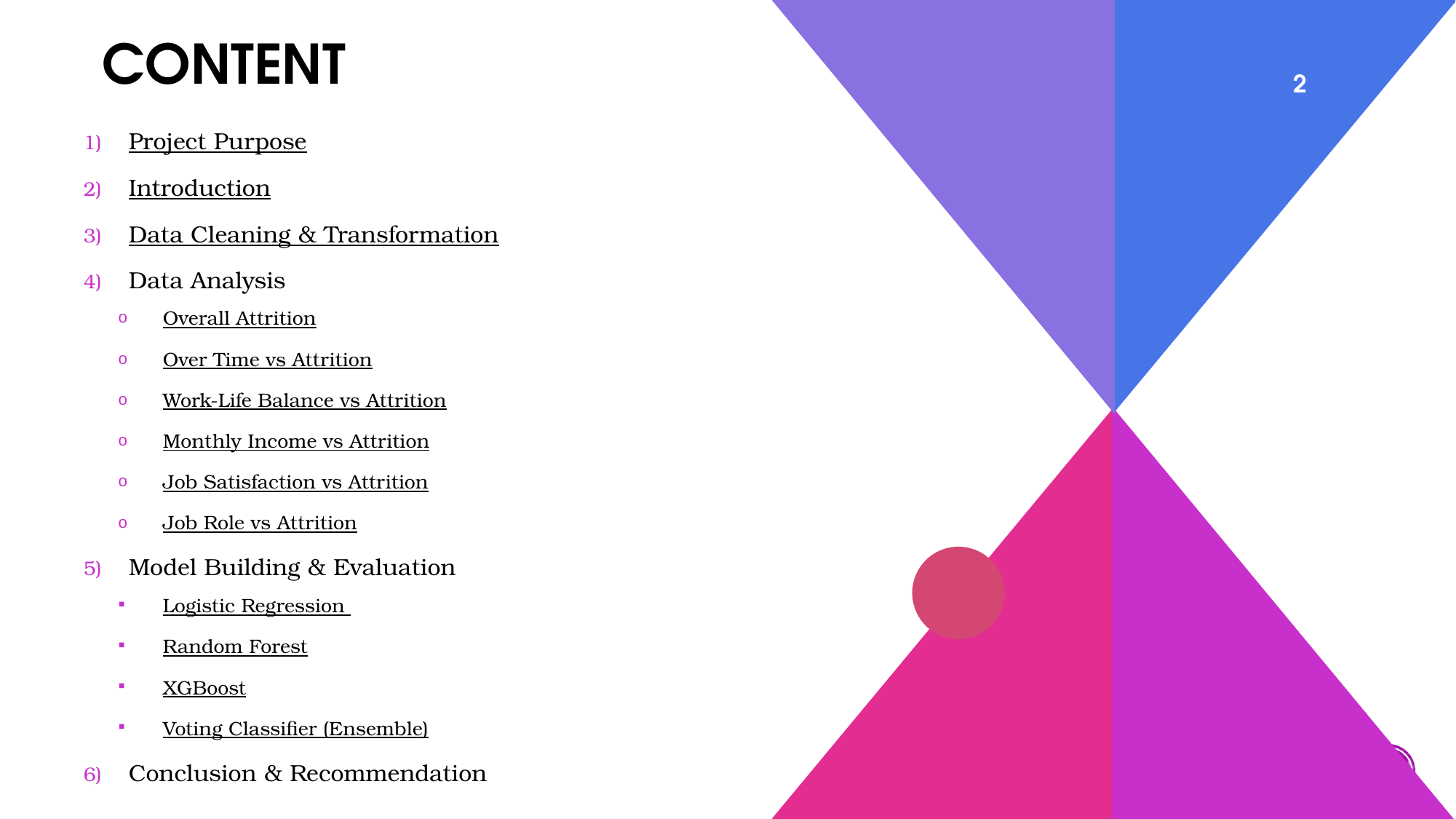

# CONTENT
2
Project Purpose
Introduction
Data Cleaning & Transformation
Data Analysis
Overall Attrition
Over Time vs Attrition
Work-Life Balance vs Attrition
Monthly Income vs Attrition
Job Satisfaction vs Attrition
Job Role vs Attrition
Model Building & Evaluation
Logistic Regression
Random Forest
XGBoost
Voting Classifier (Ensemble)
Conclusion & Recommendation